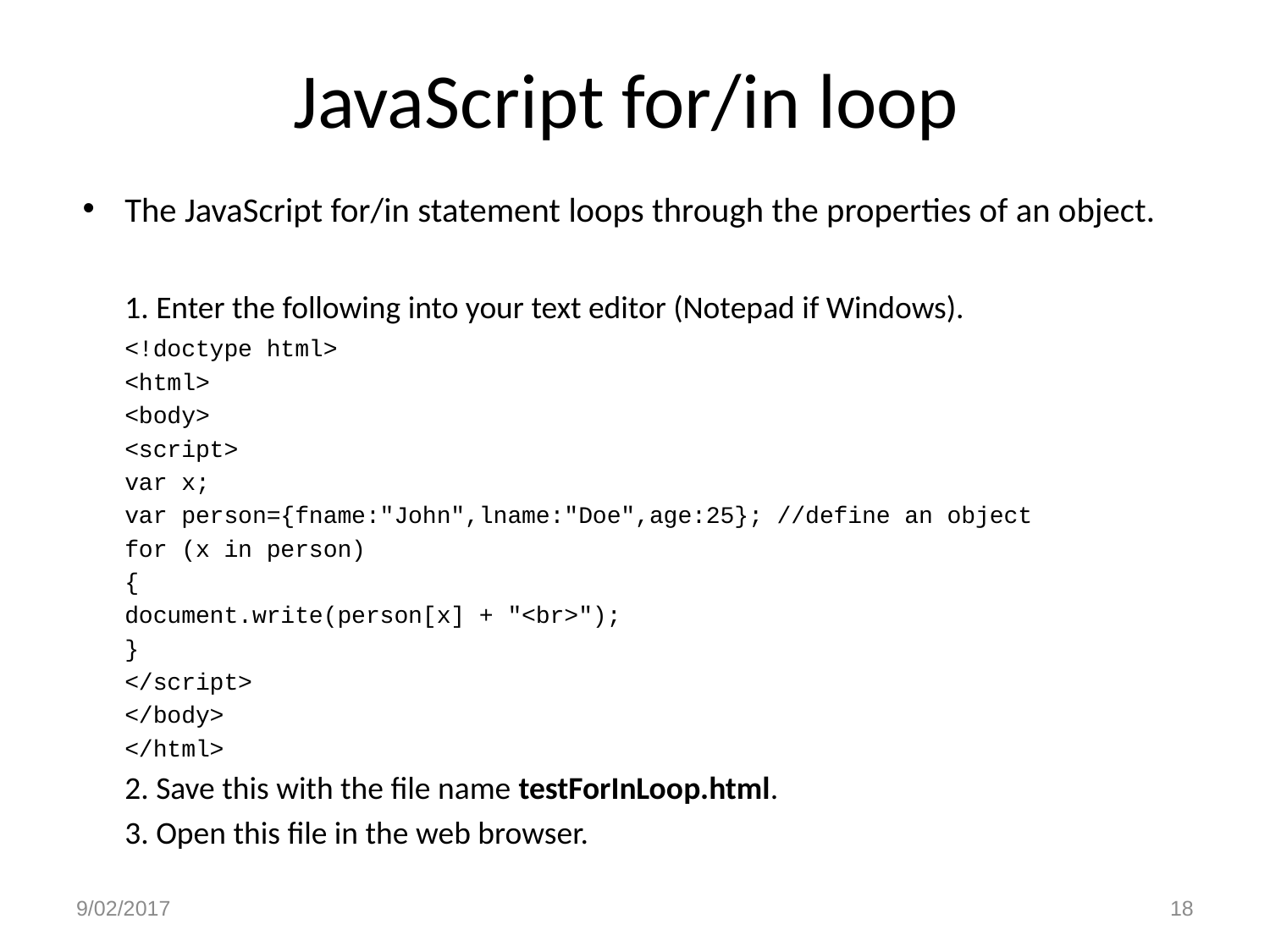

# JavaScript for/in loop
The JavaScript for/in statement loops through the properties of an object.

	1. Enter the following into your text editor (Notepad if Windows).
	<!doctype html>
	<html>
	<body>
	<script>
	var x;
	var person={fname:"John",lname:"Doe",age:25}; //define an object
 	for (x in person)
	{
		document.write(person[x] + "<br>");
	}
	</script>
	</body>
	</html>
	2. Save this with the file name testForInLoop.html.
	3. Open this file in the web browser.

9/02/2017
18